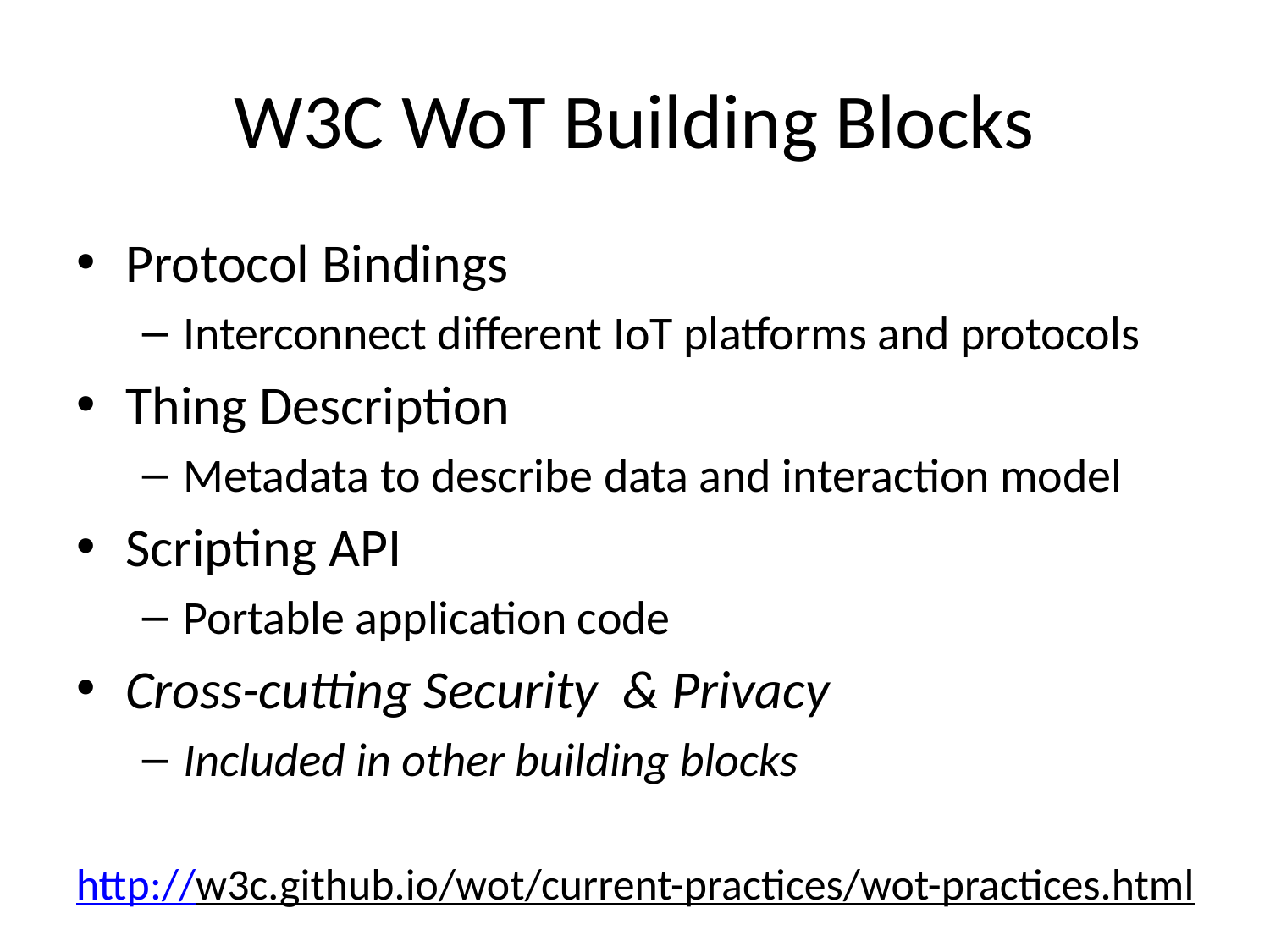

# W3C WoT Building Blocks
Protocol Bindings
Interconnect different IoT platforms and protocols
Thing Description
Metadata to describe data and interaction model
Scripting API
Portable application code
Cross-cutting Security  & Privacy
Included in other building blocks

http://w3c.github.io/wot/current-practices/wot-practices.html